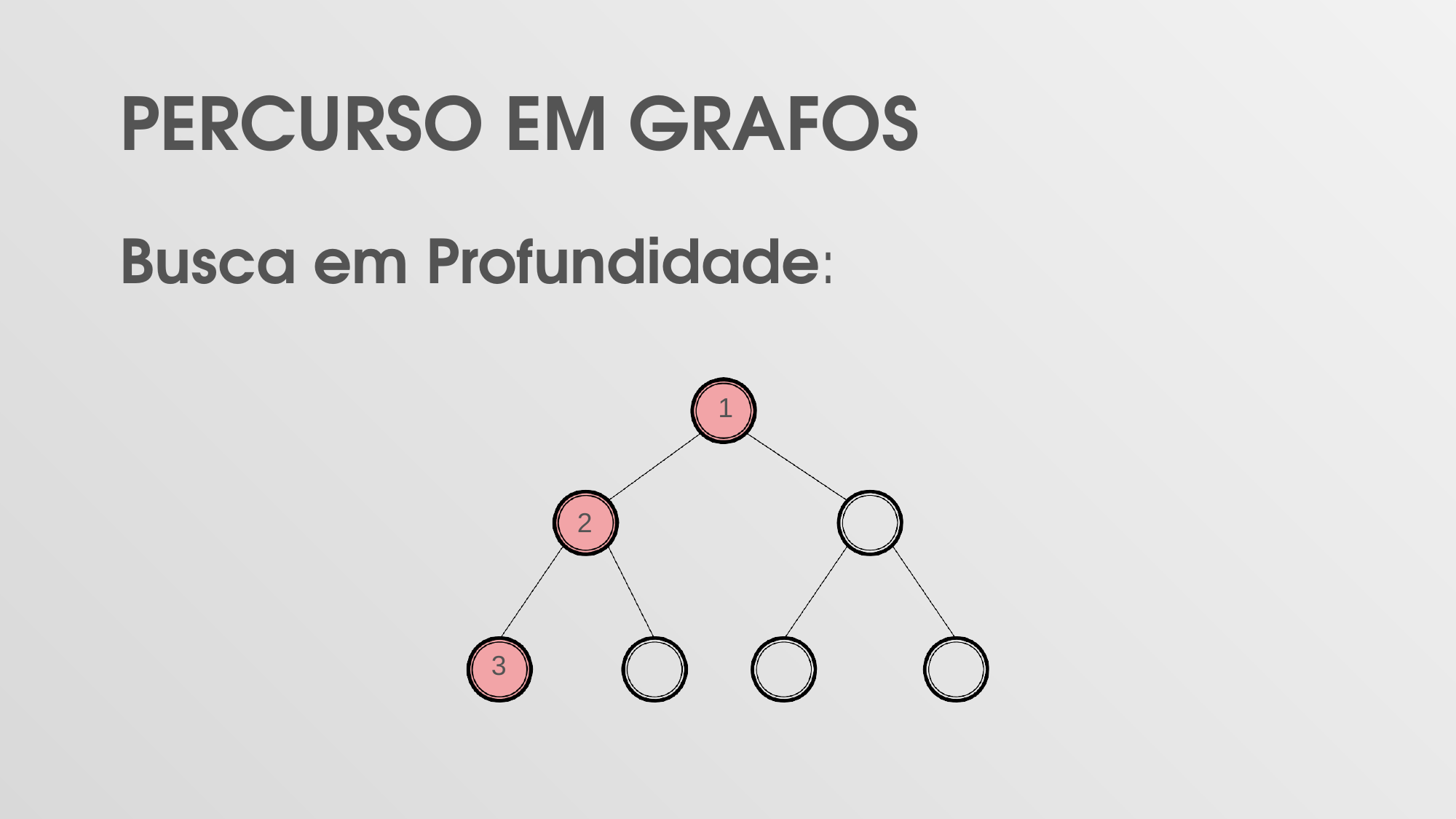

PERCURSO EM GRAFOS

Busca em Profundidade:

1

2
3